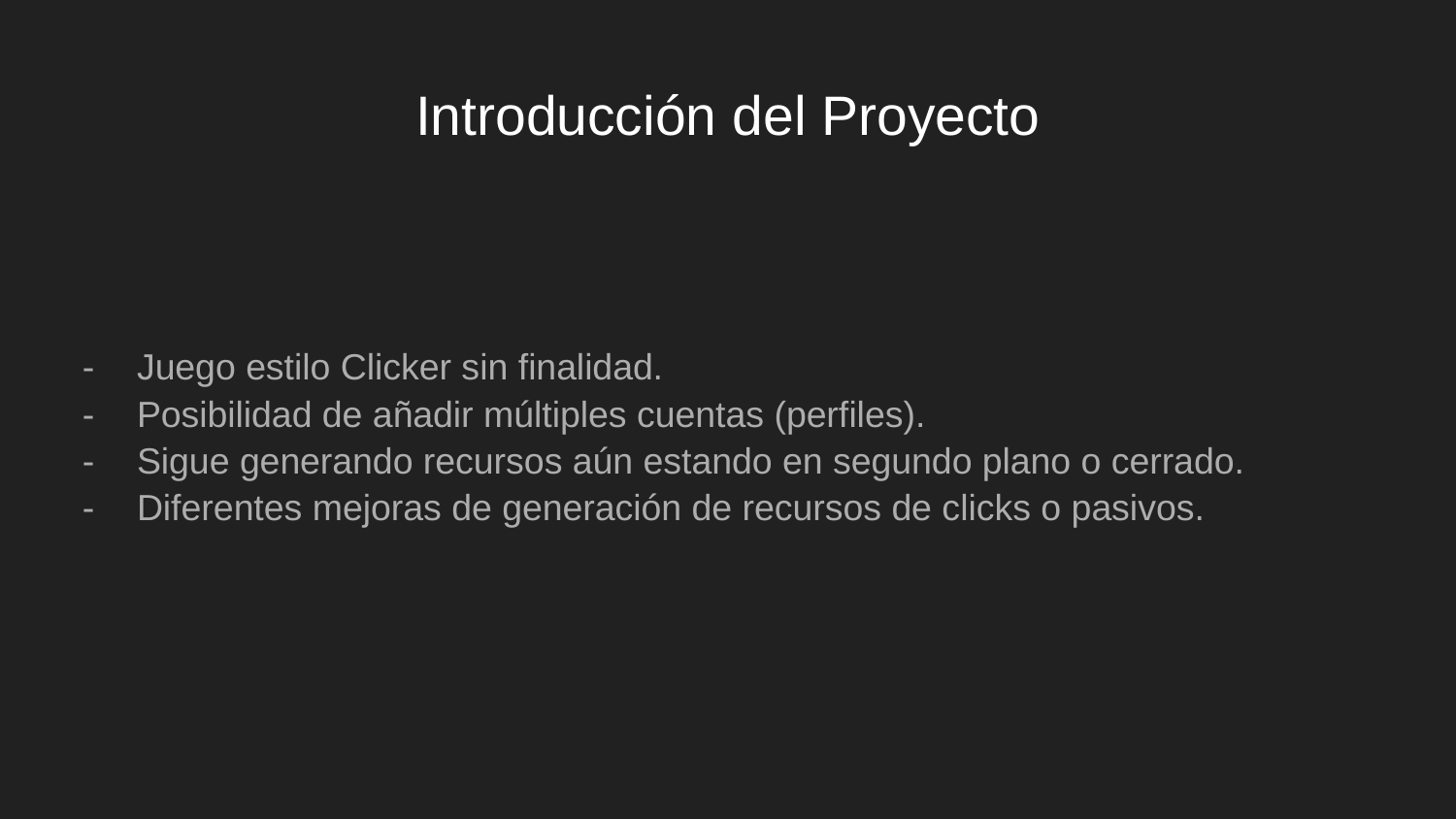

# Introducción del Proyecto
Juego estilo Clicker sin finalidad.
Posibilidad de añadir múltiples cuentas (perfiles).
Sigue generando recursos aún estando en segundo plano o cerrado.
Diferentes mejoras de generación de recursos de clicks o pasivos.